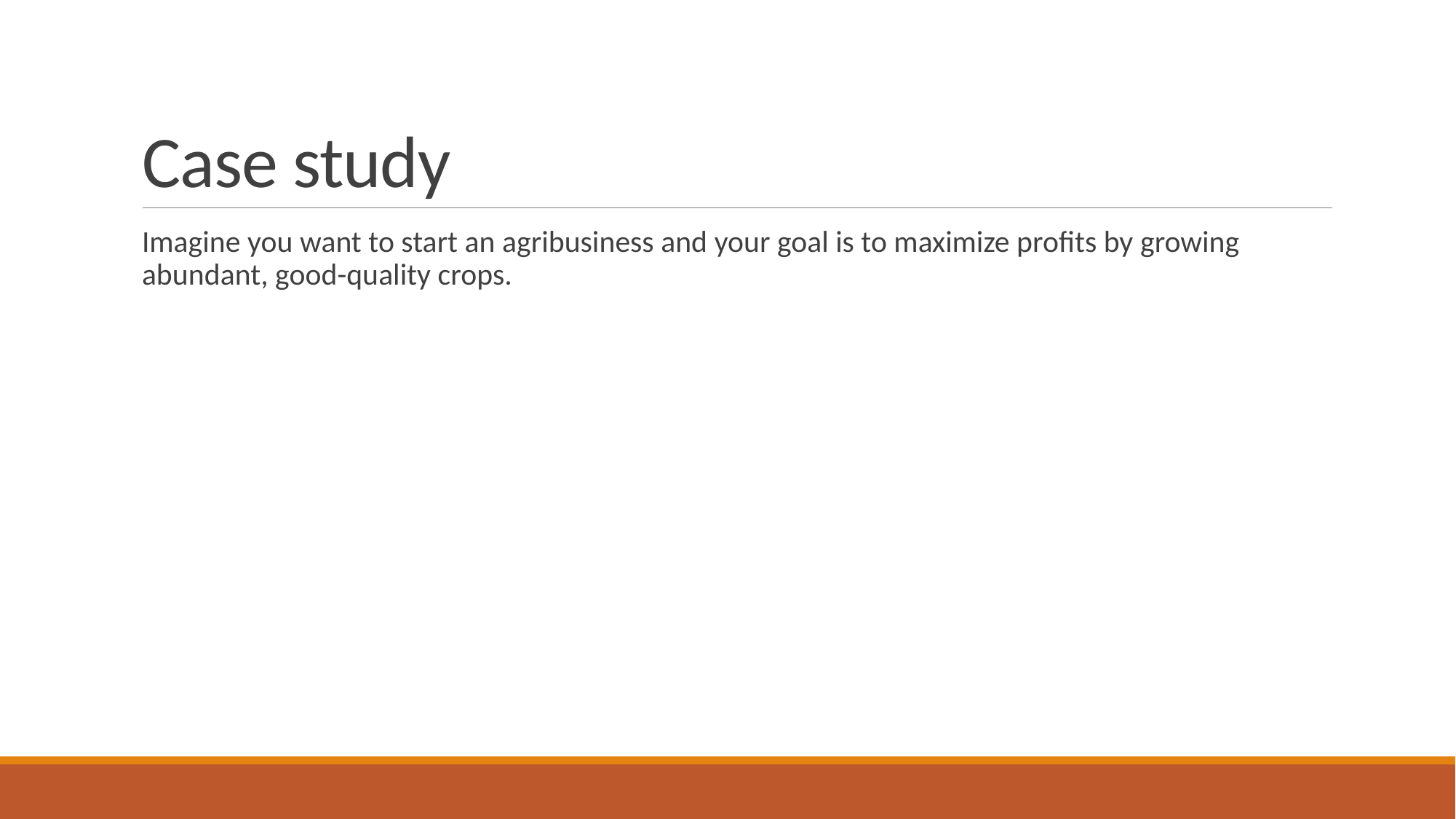

# Case study
Imagine you want to start an agribusiness and your goal is to maximize profits by growing abundant, good-quality crops.